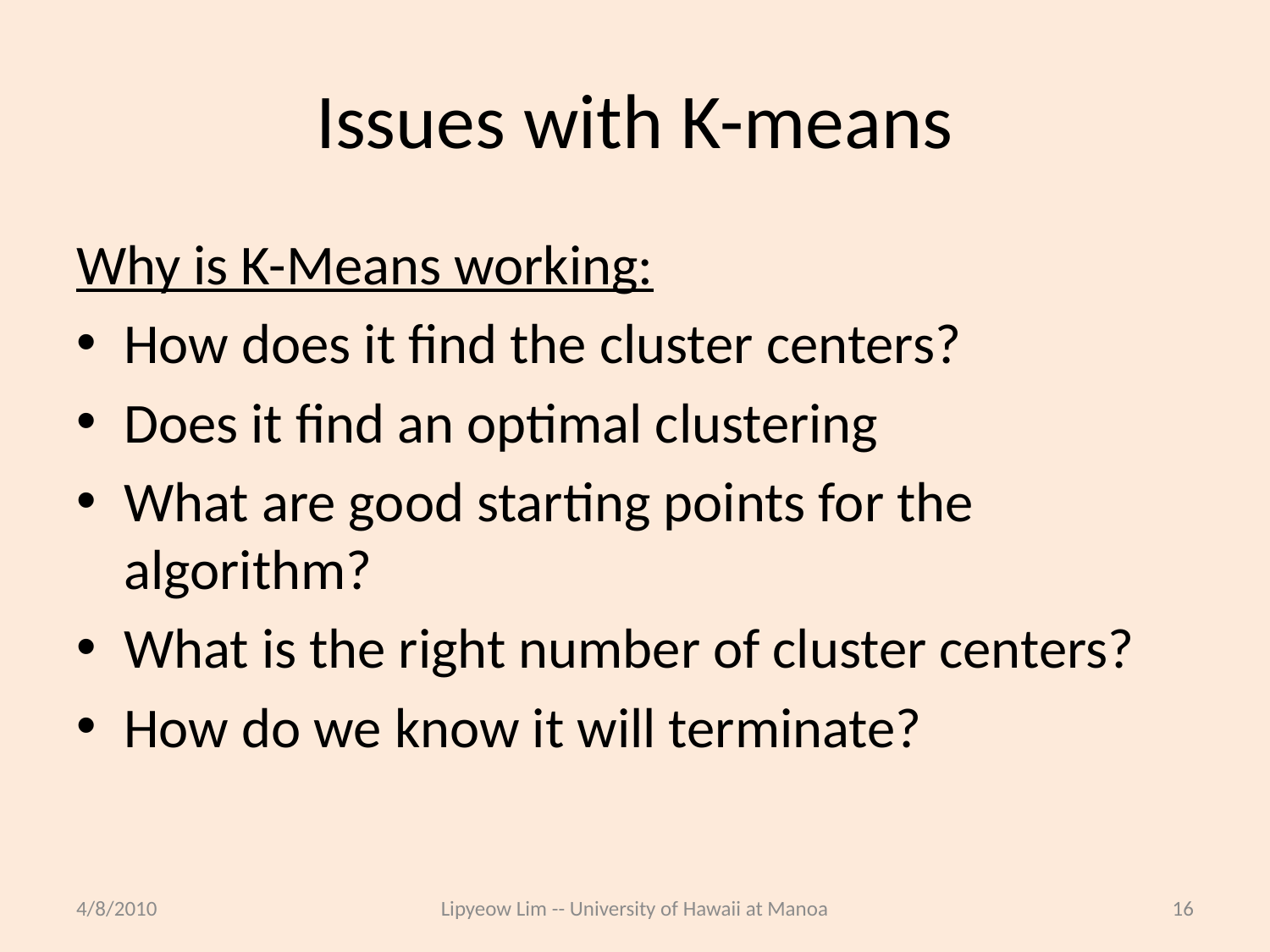

# Issues with K-means
Why is K-Means working:
How does it find the cluster centers?
Does it find an optimal clustering
What are good starting points for the algorithm?
What is the right number of cluster centers?
How do we know it will terminate?

4/8/2010
Lipyeow Lim -- University of Hawaii at Manoa
16